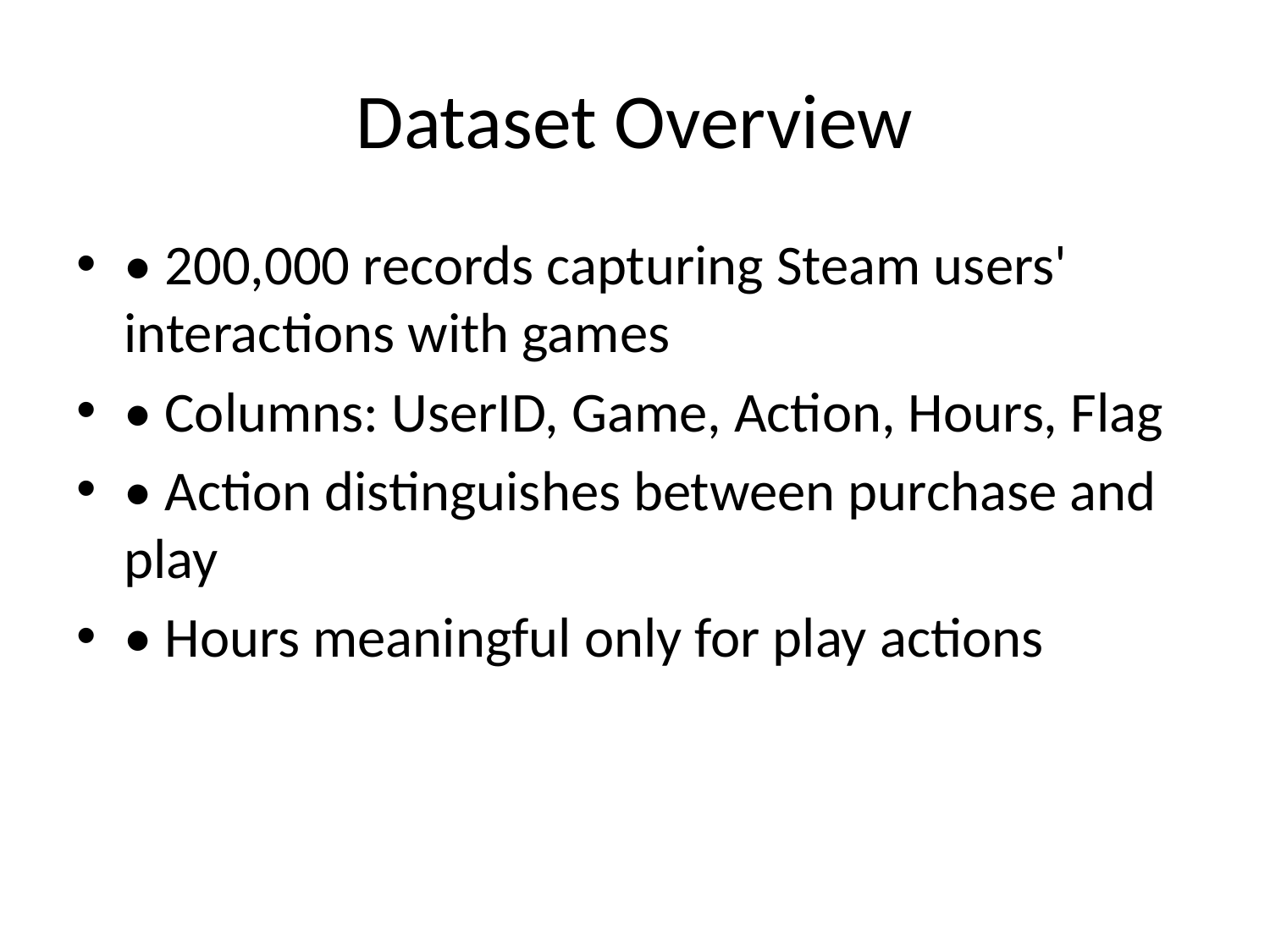

# Dataset Overview
• 200,000 records capturing Steam users' interactions with games
• Columns: UserID, Game, Action, Hours, Flag
• Action distinguishes between purchase and play
• Hours meaningful only for play actions